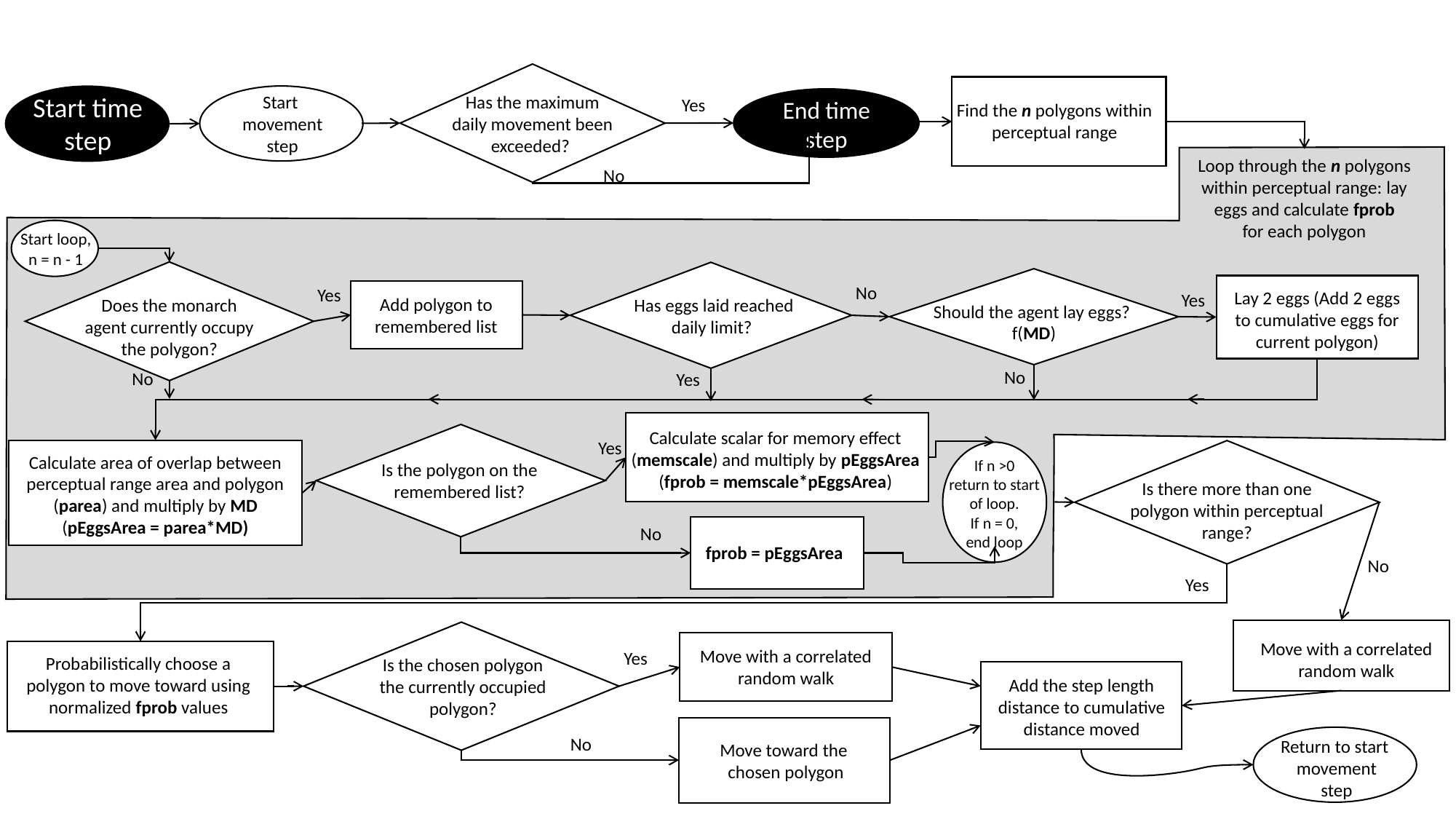

Has the maximum daily movement been exceeded?

Find the n polygons within perceptual range
Start time
step

Start
movement
step

Yes

End time
step

Loop through the n polygons within perceptual range: lay eggs and calculate fprob
for each polygon
No

Start loop, n = n - 1

Does the monarch agent currently occupy the polygon?

Has eggs laid reached daily limit?

Should the agent lay eggs?
f(MD)

Lay 2 eggs (Add 2 eggs to cumulative eggs for current polygon)
No
Yes

Add polygon to remembered list
Yes
No
No
Yes

Calculate scalar for memory effect (memscale) and multiply by pEggsArea (fprob = memscale*pEggsArea)

Is the polygon on the remembered list?
Yes

Calculate area of overlap between perceptual range area and polygon (parea) and multiply by MD (pEggsArea = parea*MD)

Is there more than one polygon within perceptual range?

If n >0
return to start
 of loop.
If n = 0,
end loop

fprob = pEggsArea
No
No
Yes

Move with a correlated random walk

Is the chosen polygon the currently occupied polygon?

Move with a correlated random walk

Probabilistically choose a polygon to move toward using normalized fprob values
Yes

Add the step length distance to cumulative distance moved

Move toward the
chosen polygon

Return to start
movement
step
No
Square=process or action
Oval=start or end of a process flow
Diamond=decision point